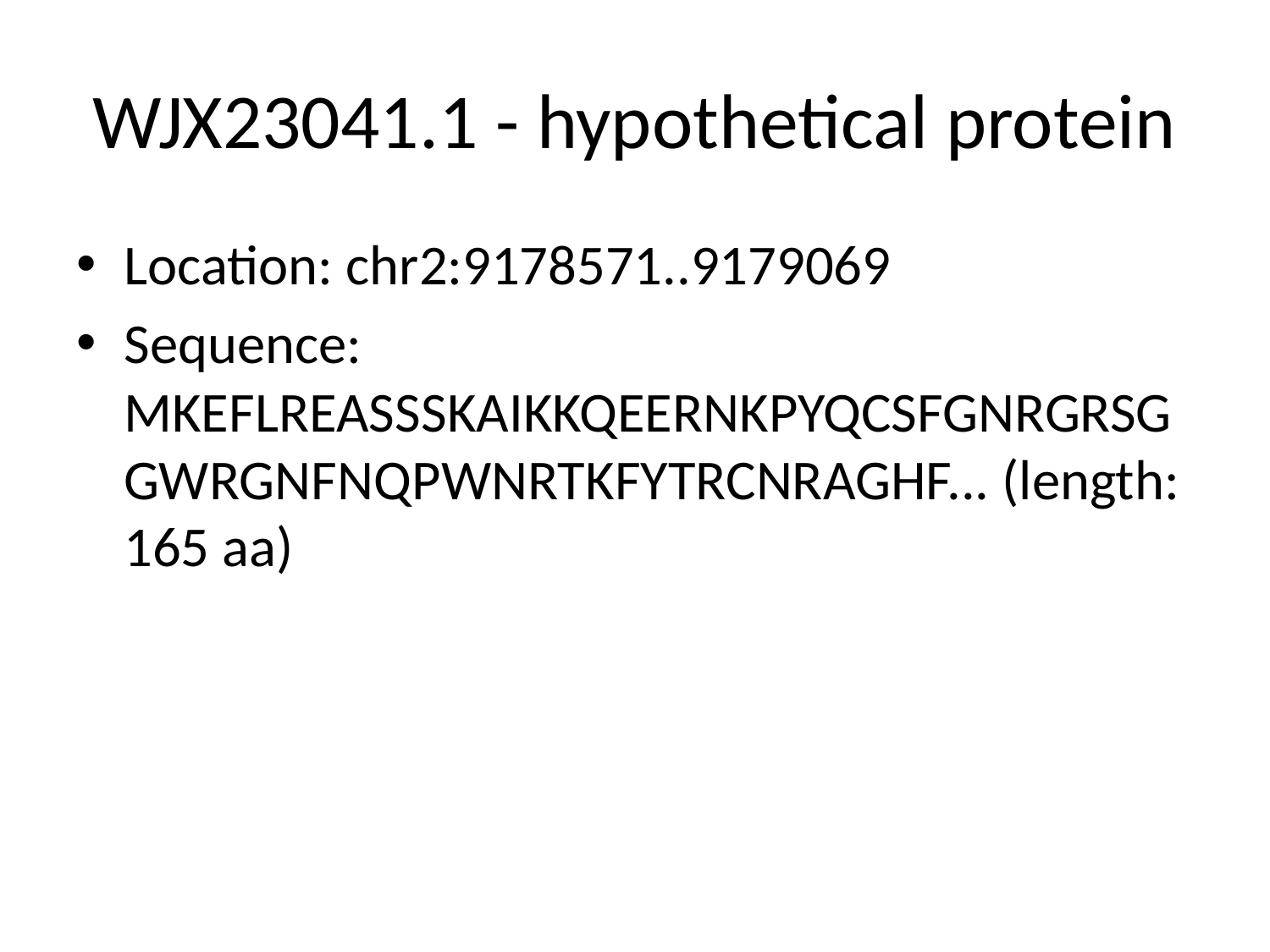

# WJX23041.1 - hypothetical protein
Location: chr2:9178571..9179069
Sequence: MKEFLREASSSKAIKKQEERNKPYQCSFGNRGRSGGWRGNFNQPWNRTKFYTRCNRAGHF... (length: 165 aa)